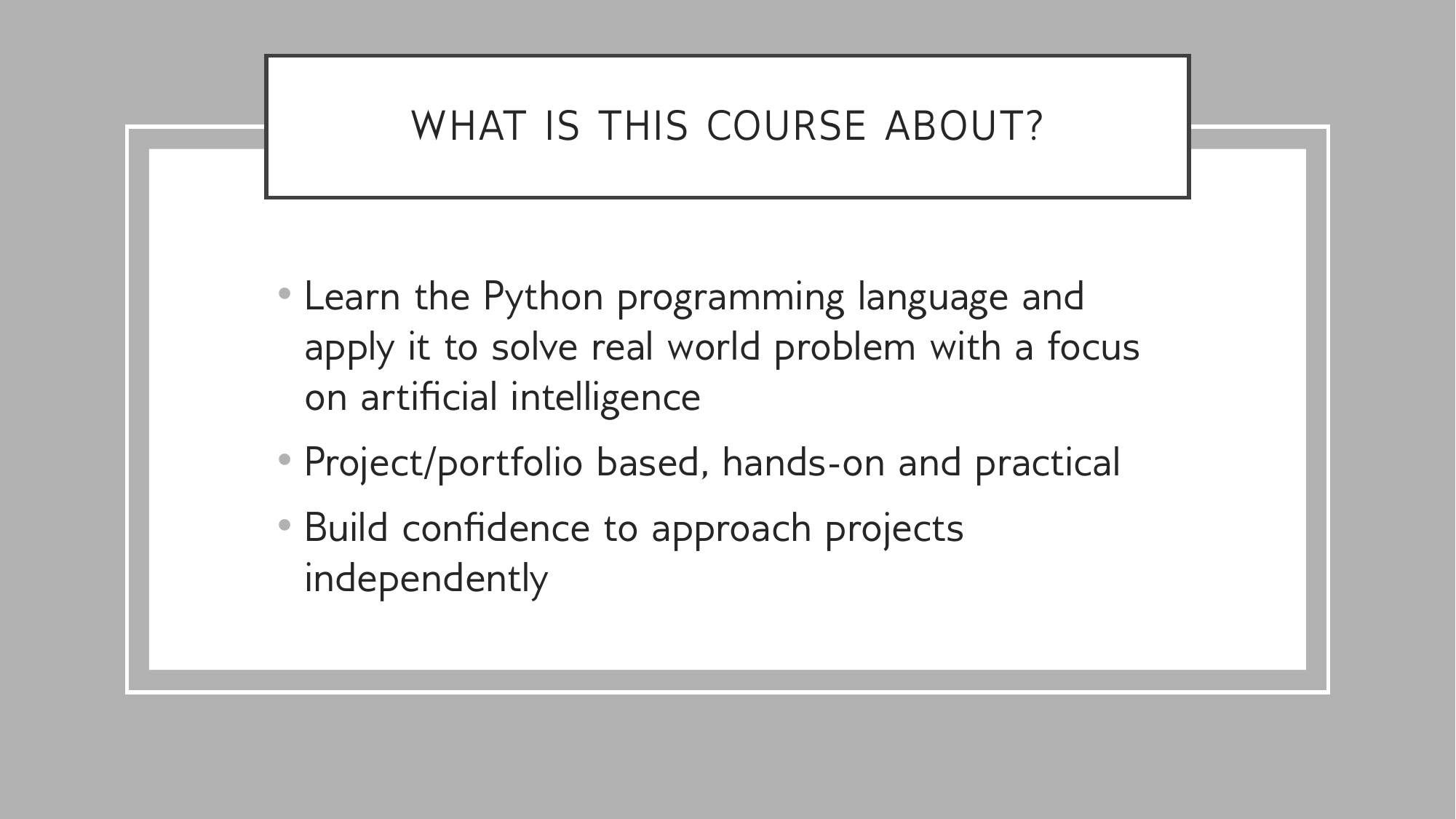

# What is this course about?

Learn the Python programming language and apply it to solve real world problem with a focus on artificial intelligence
Project/portfolio based, hands-on and practical
Build confidence to approach projects independently